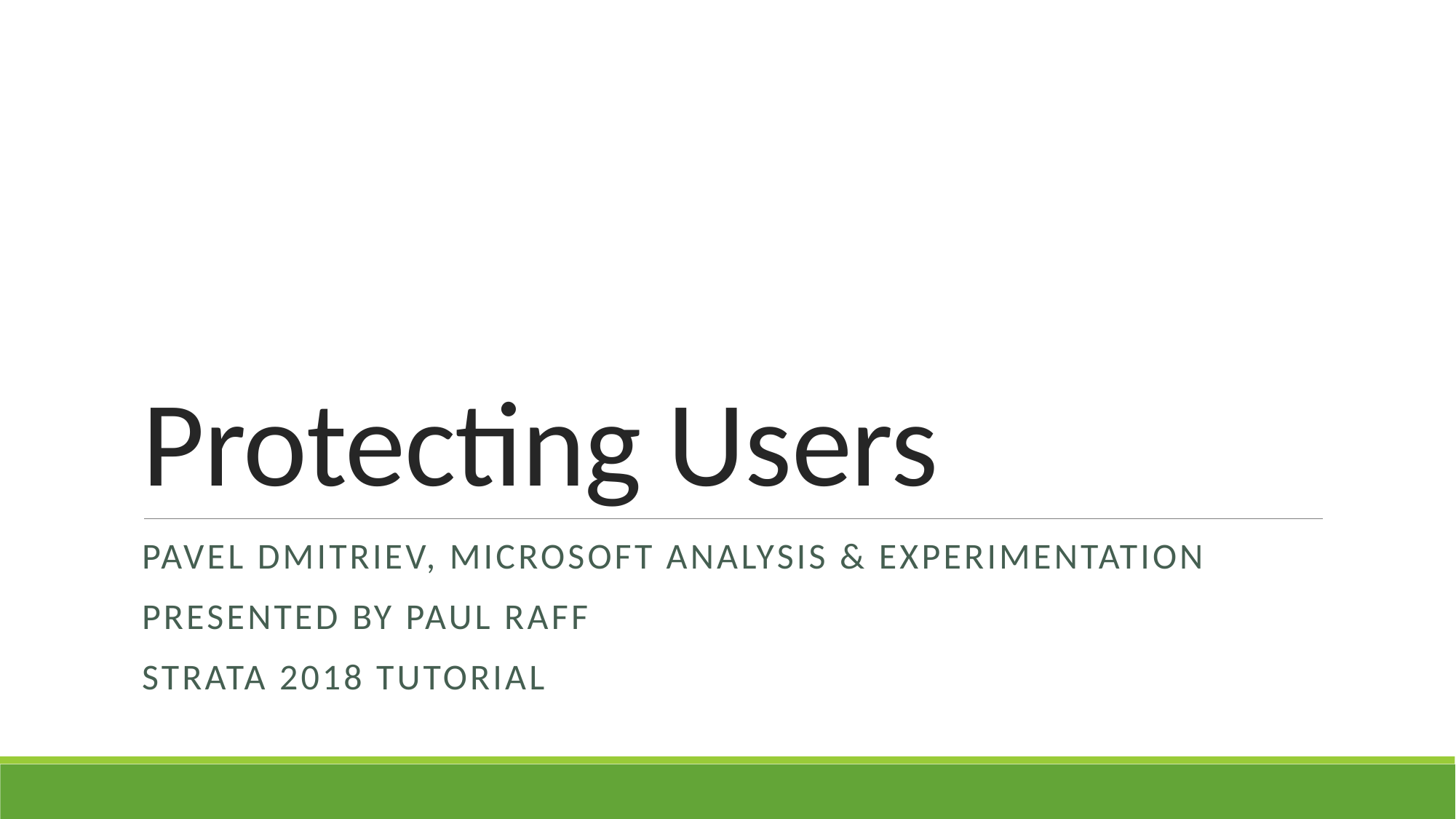

# Protecting Users
Pavel Dmitriev, Microsoft Analysis & Experimentation
Presented by paul raff
Strata 2018 tutorial